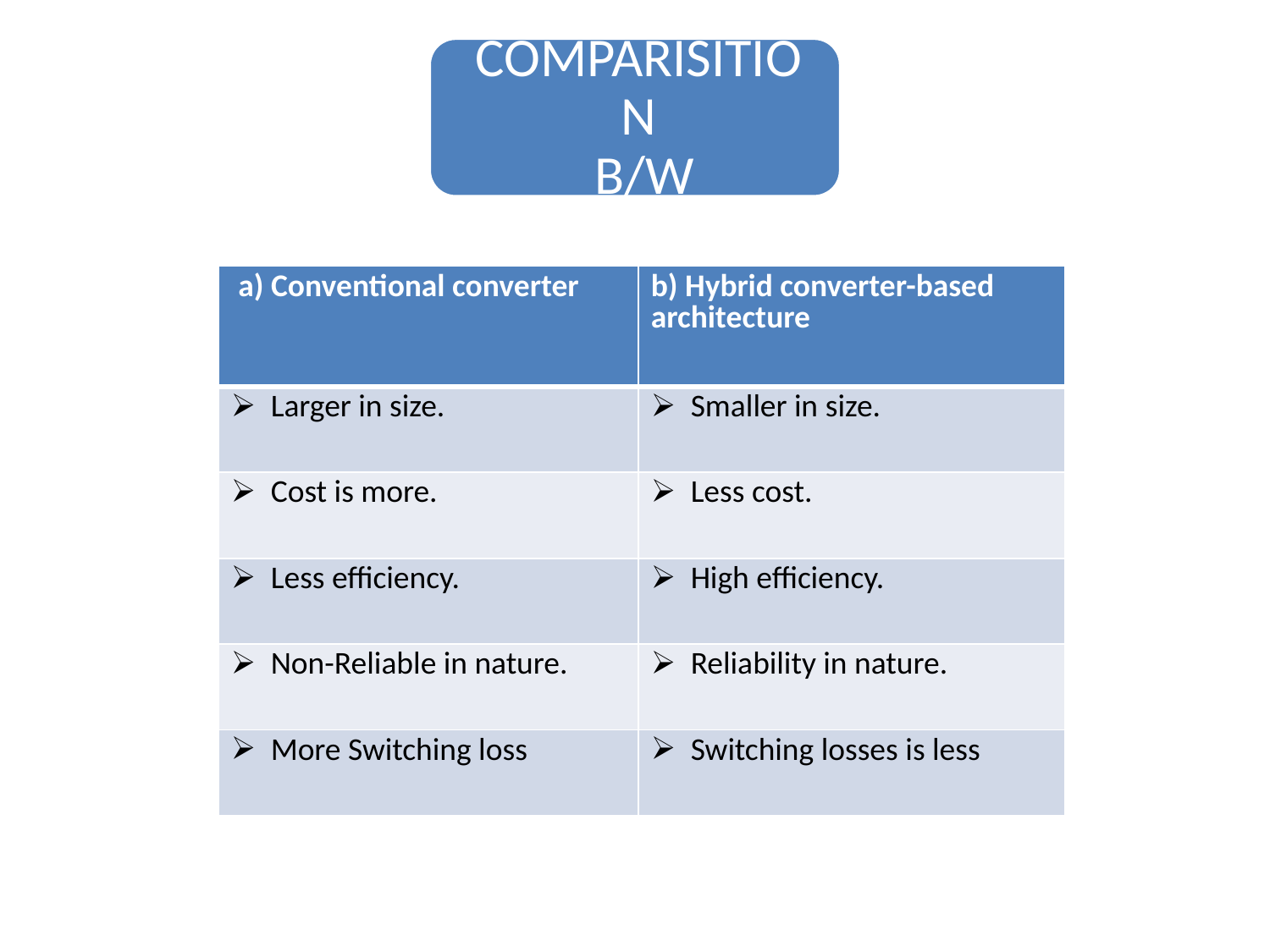

COMPARISITION
 B/W

| a) Conventional converter | b) Hybrid converter-based architecture |
| --- | --- |
| Larger in size. | Smaller in size. |
| Cost is more. | Less cost. |
| Less efficiency. | High efficiency. |
| Non-Reliable in nature. | Reliability in nature. |
| More Switching loss | Switching losses is less |